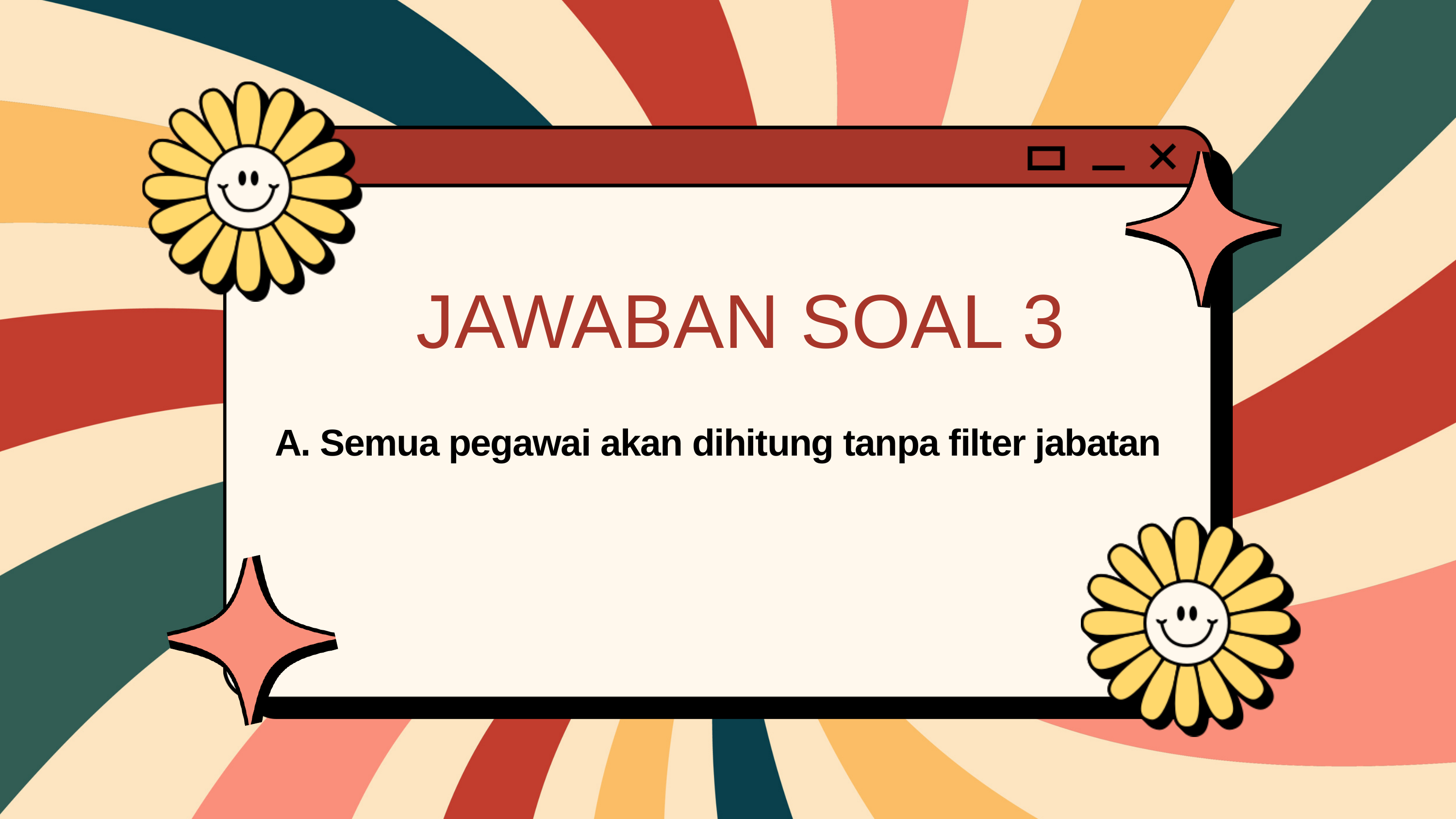

JAWABAN SOAL 3
A. Semua pegawai akan dihitung tanpa filter jabatan